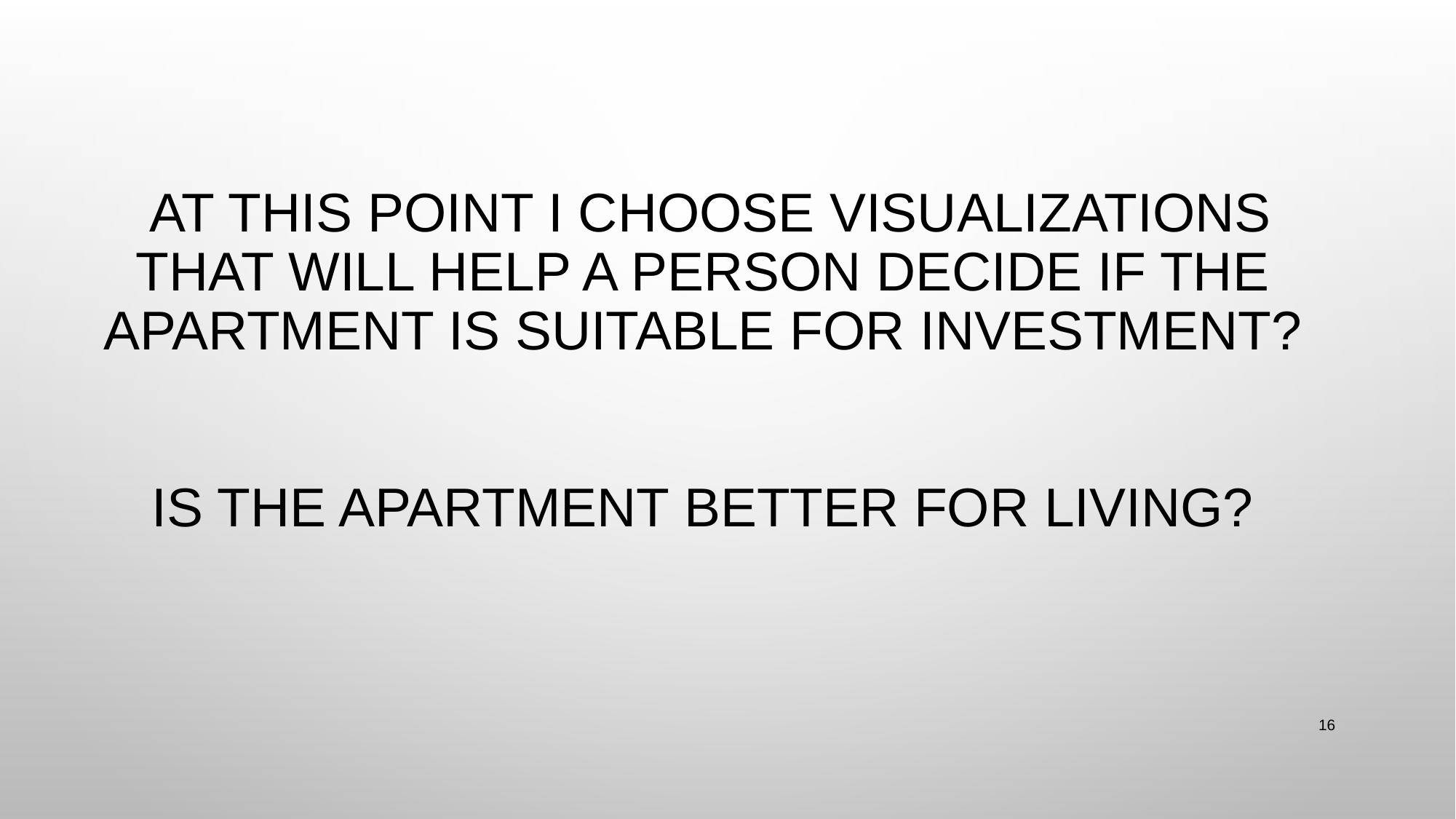

# At this point I choose visualizations that will help a person decide if the apartment is suitable for investment? Is the apartment better for living?
16